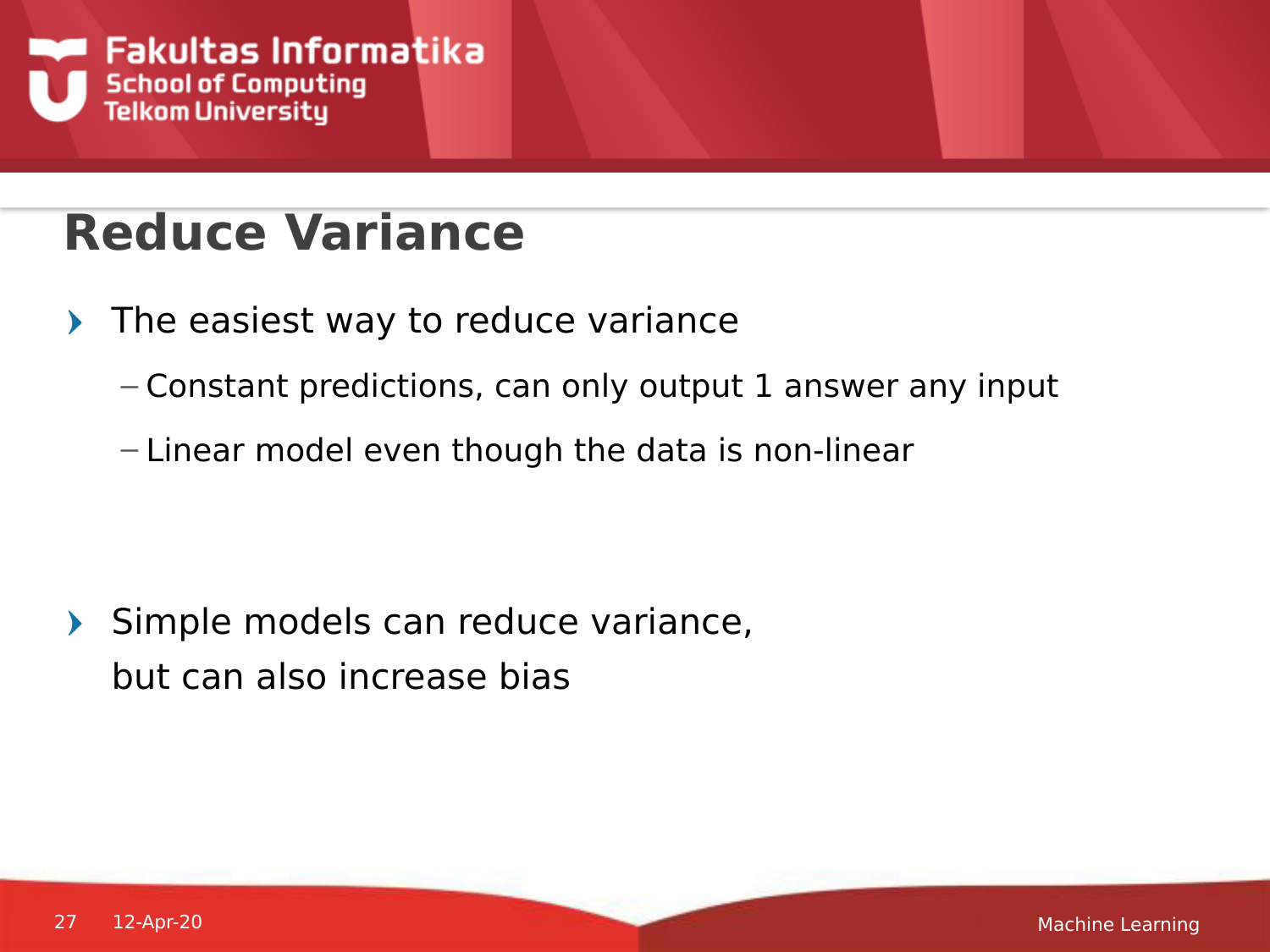

# Reduce Variance
The easiest way to reduce variance
Constant predictions, can only output 1 answer any input
Linear model even though the data is non-linear

Simple models can reduce variance,
but can also increase bias
Machine Learning
27
12-Apr-20